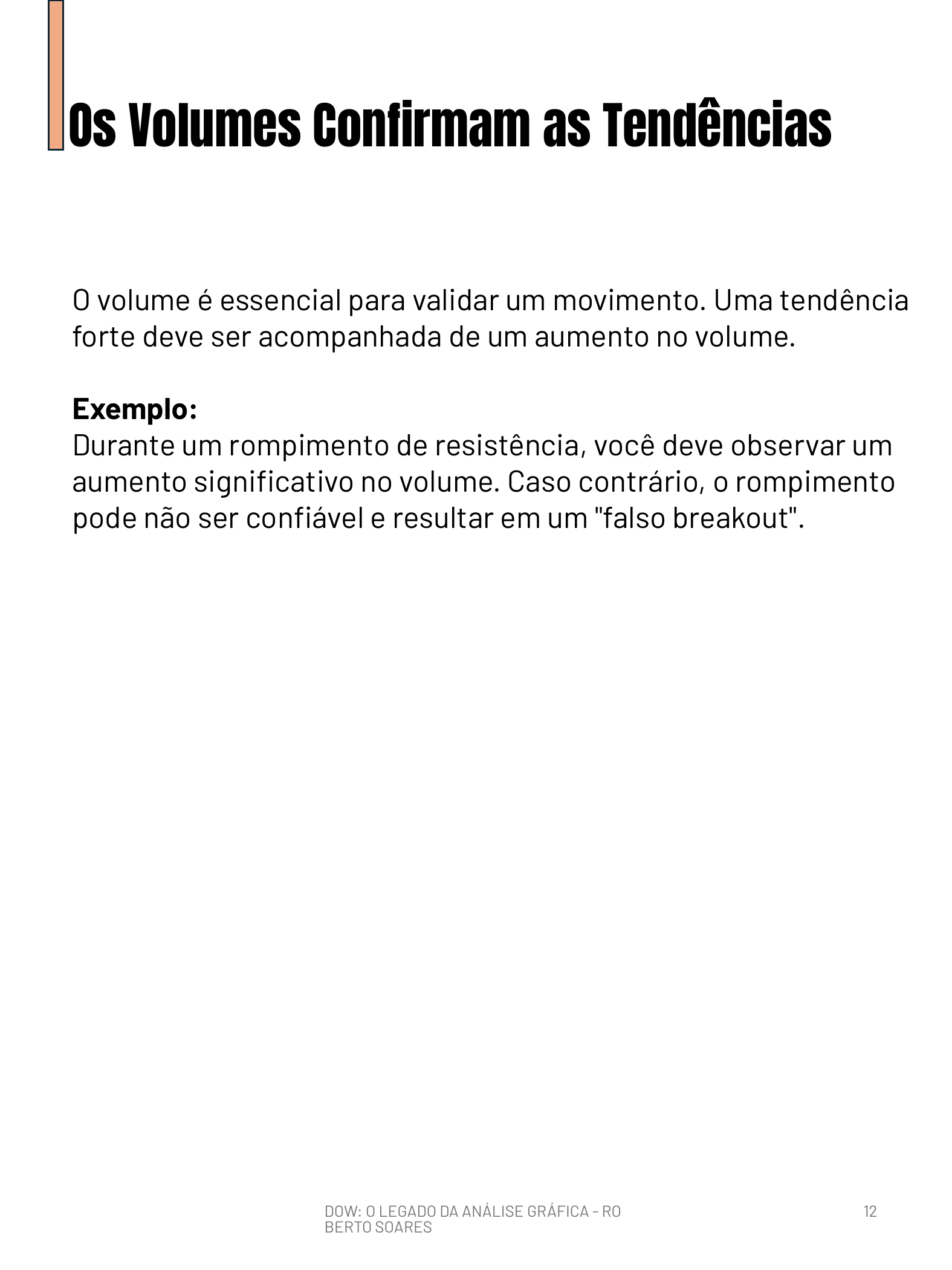

Os Volumes Confirmam as Tendências
O volume é essencial para validar um movimento. Uma tendência forte deve ser acompanhada de um aumento no volume.

Exemplo:
Durante um rompimento de resistência, você deve observar um aumento significativo no volume. Caso contrário, o rompimento pode não ser confiável e resultar em um "falso breakout".
DOW: O LEGADO DA ANÁLISE GRÁFICA - ROBERTO SOARES
12